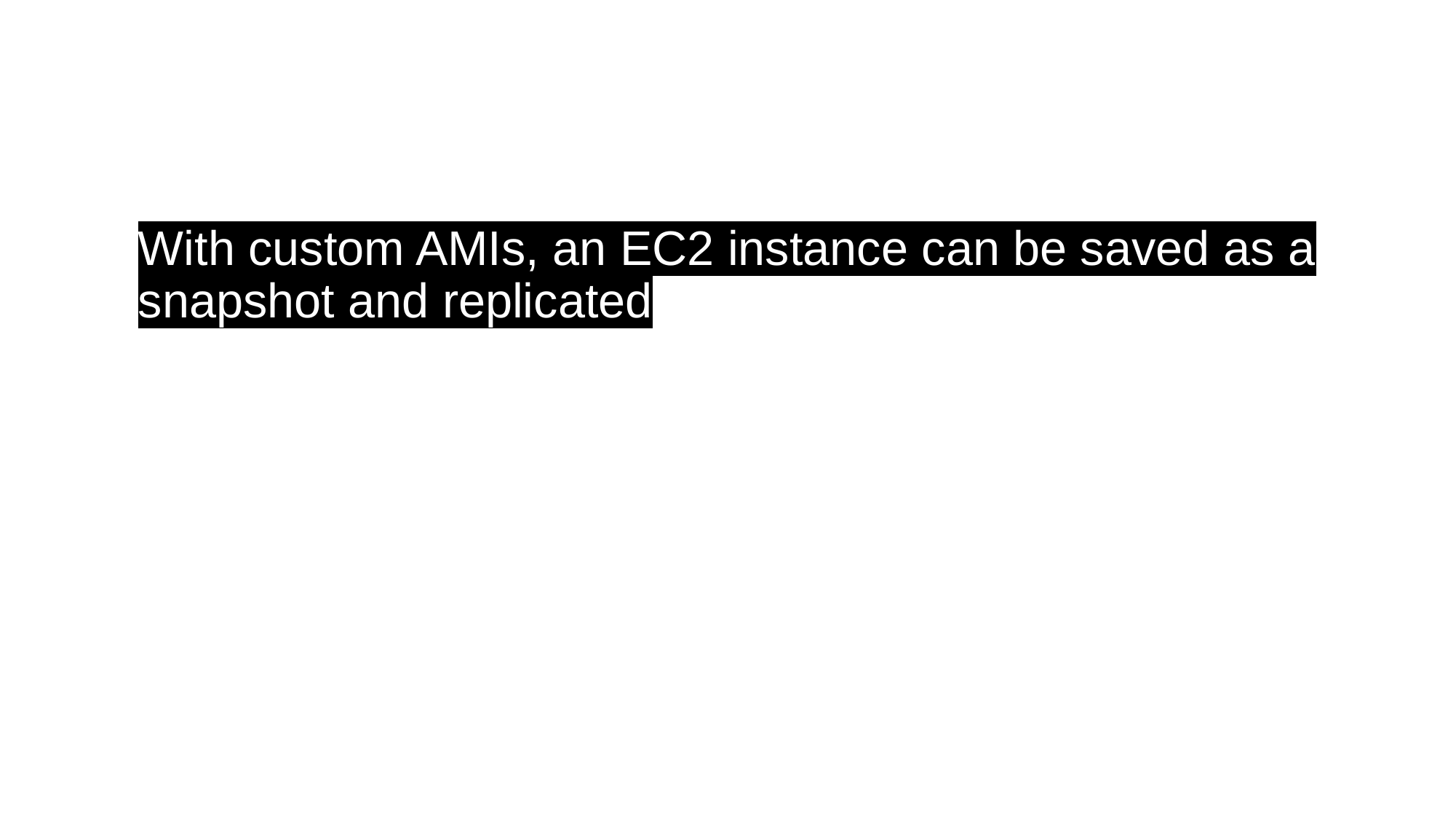

#
With custom AMIs, an EC2 instance can be saved as a snapshot and replicated